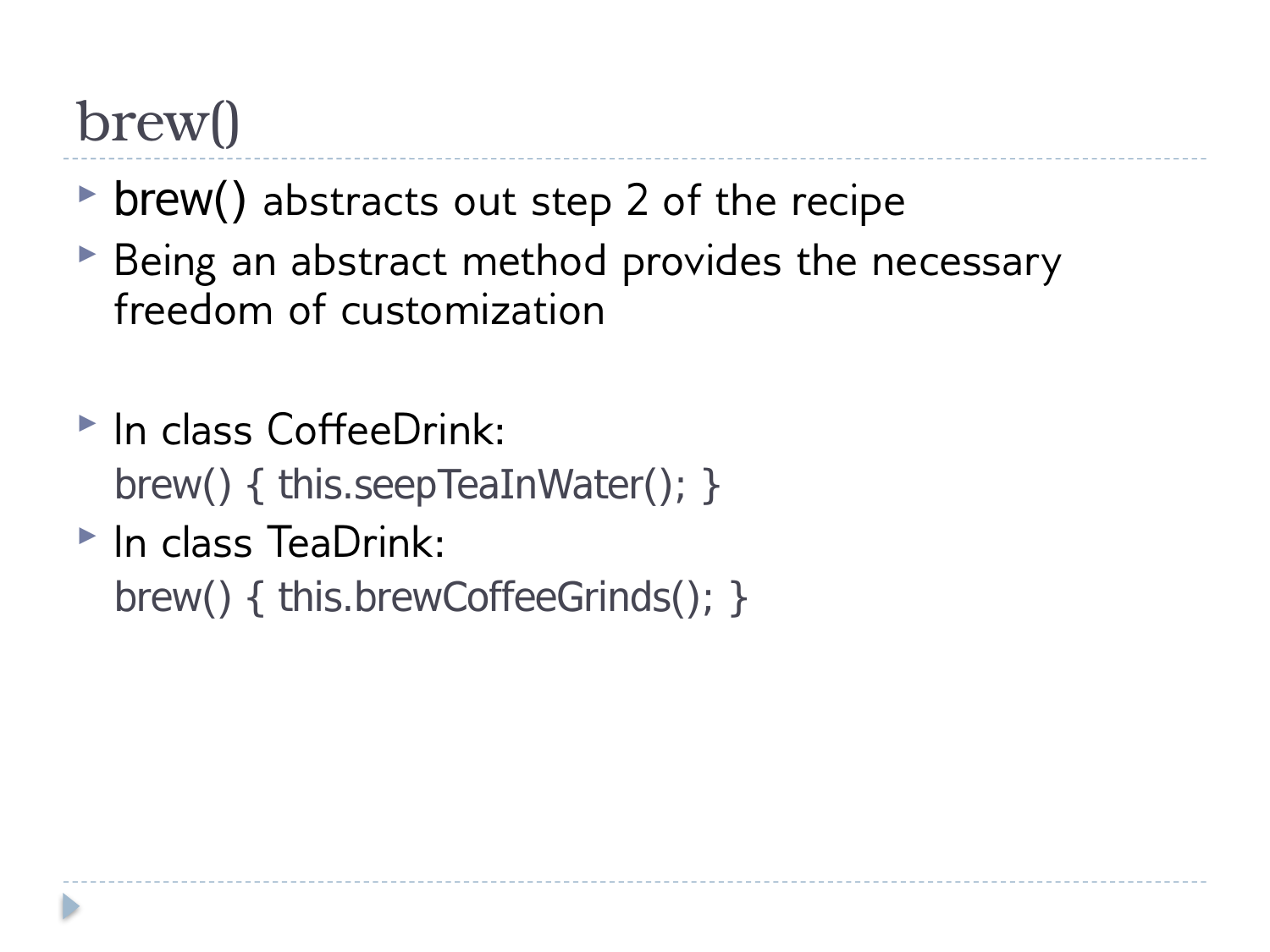

# brew()
brew() abstracts out step 2 of the recipe
Being an abstract method provides the necessary freedom of customization

In class CoffeeDrink:
brew() { this.seepTeaInWater(); }
In class TeaDrink:
brew() { this.brewCoffeeGrinds(); }